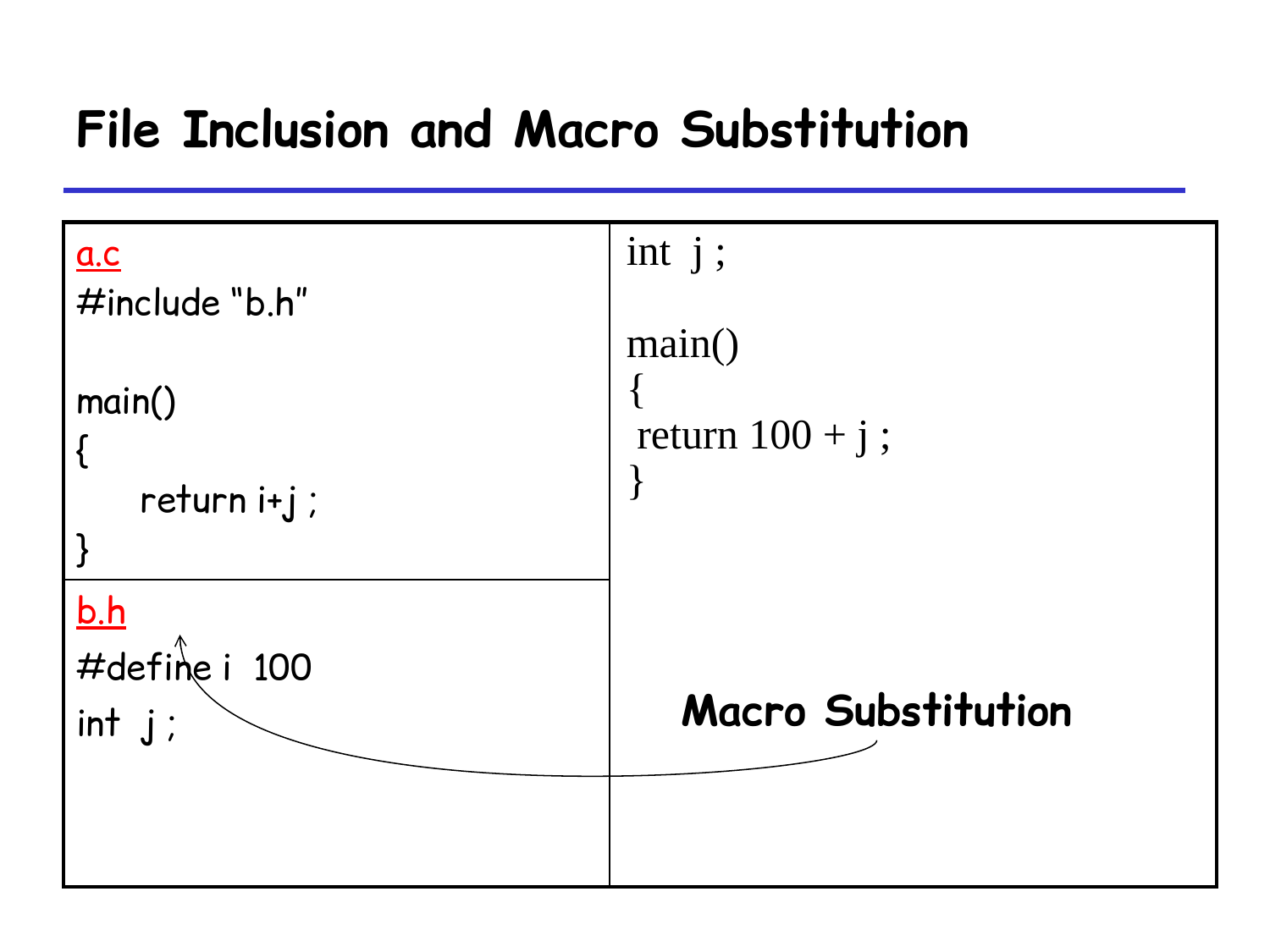

# File Inclusion and Macro Substitution
| a.c #include “b.h” main() { return i+j ; } |  |
| --- | --- |
| b.h #define i 100 int j ; |  |
int  j ;

main()
{
 return 100 + j ;
}
Macro Substitution
25